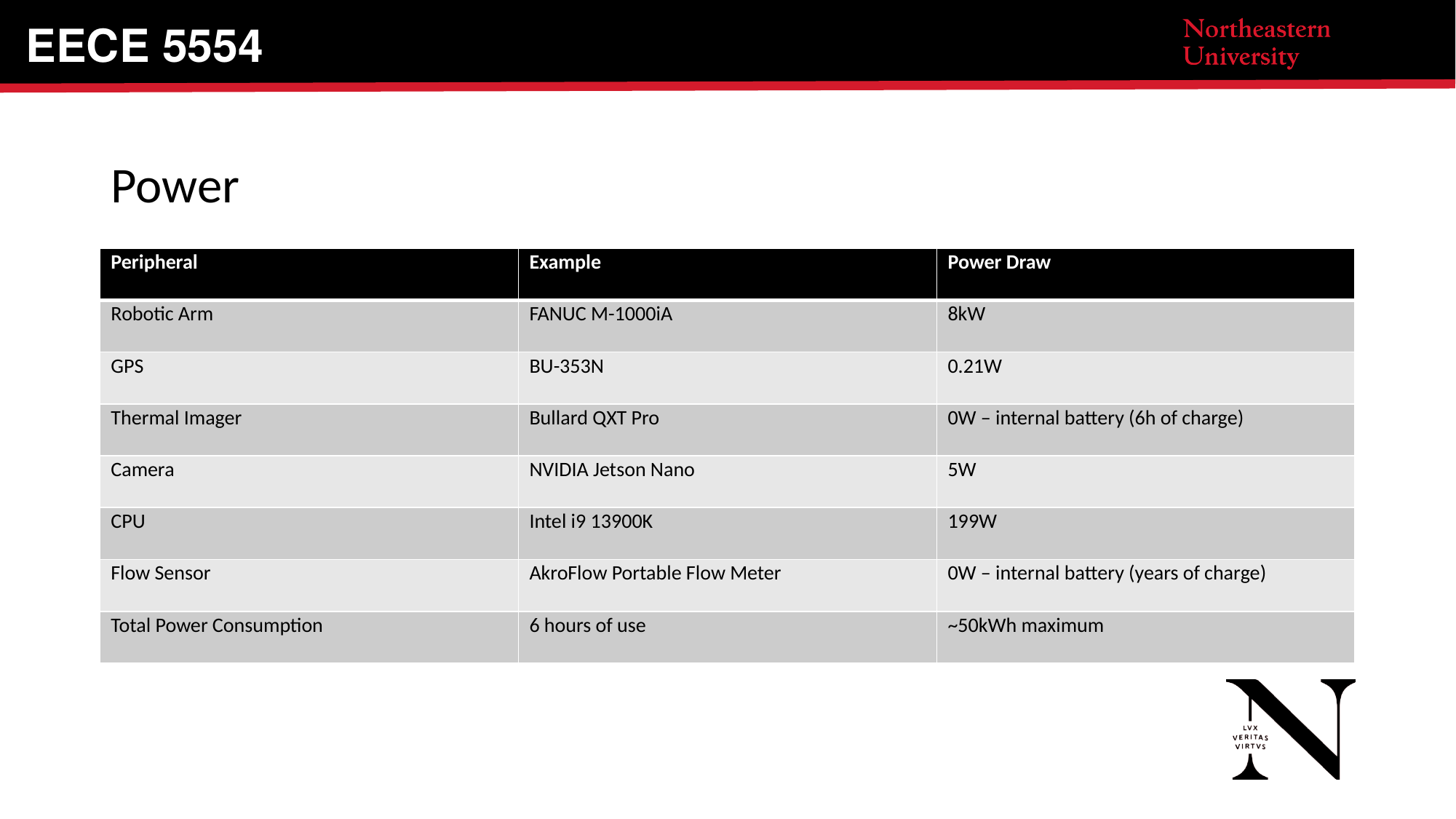

EECE 5554
# Power
| Peripheral | Example | Power Draw |
| --- | --- | --- |
| Robotic Arm | FANUC M-1000iA | 8kW |
| GPS | BU-353N | 0.21W |
| Thermal Imager | Bullard QXT Pro | 0W – internal battery (6h of charge) |
| Camera | NVIDIA Jetson Nano | 5W |
| CPU | Intel i9 13900K | 199W |
| Flow Sensor | AkroFlow Portable Flow Meter | 0W – internal battery (years of charge) |
| Total Power Consumption | 6 hours of use | ~50kWh maximum |